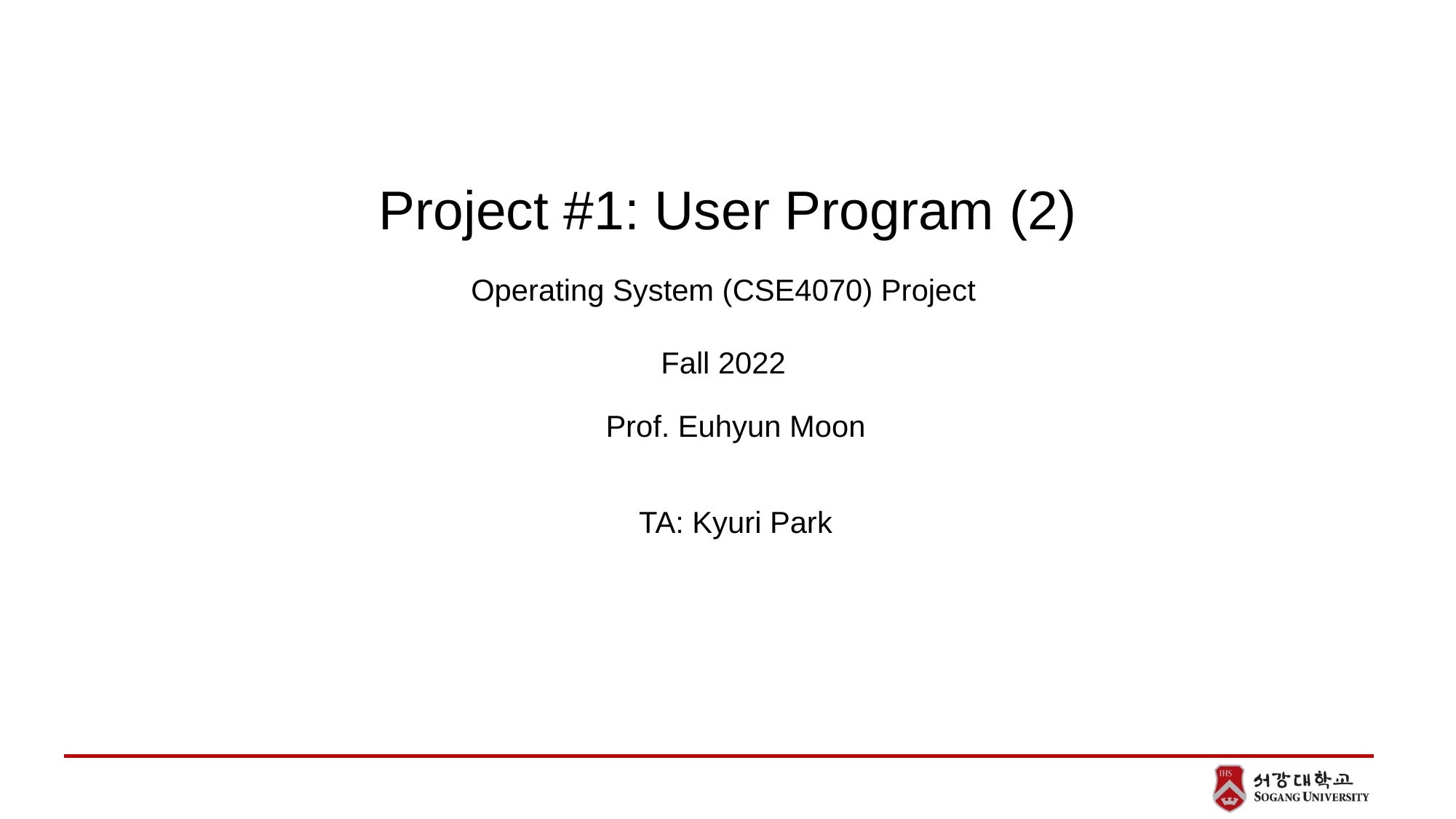

# Project #1: User Program (2)
Operating System (CSE4070) Project

Fall 2022
Prof. Euhyun Moon

TA: Kyuri Park